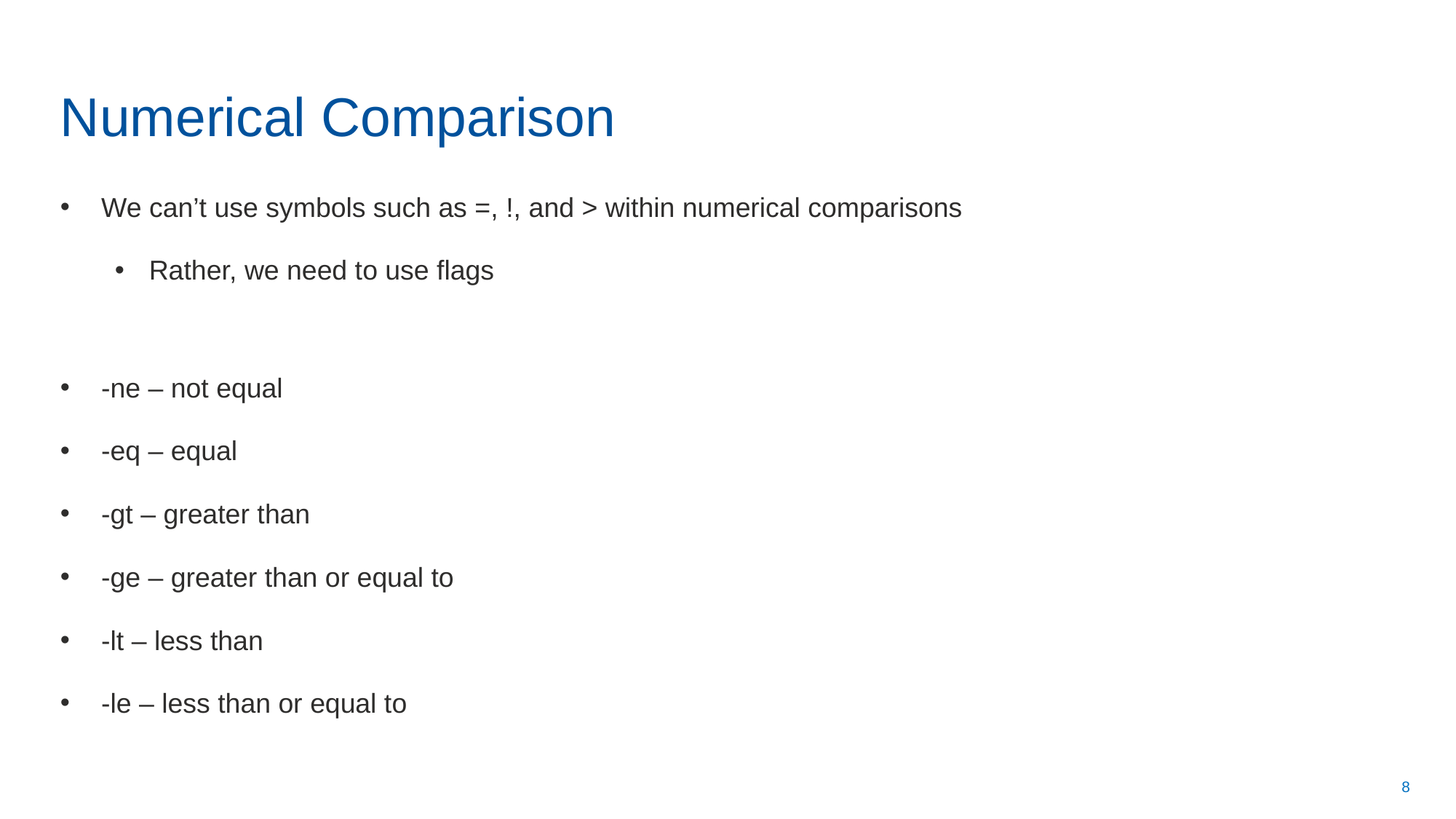

# Numerical Comparison
We can’t use symbols such as =, !, and > within numerical comparisons
Rather, we need to use flags

-ne – not equal
-eq – equal
-gt – greater than
-ge – greater than or equal to
-lt – less than
-le – less than or equal to